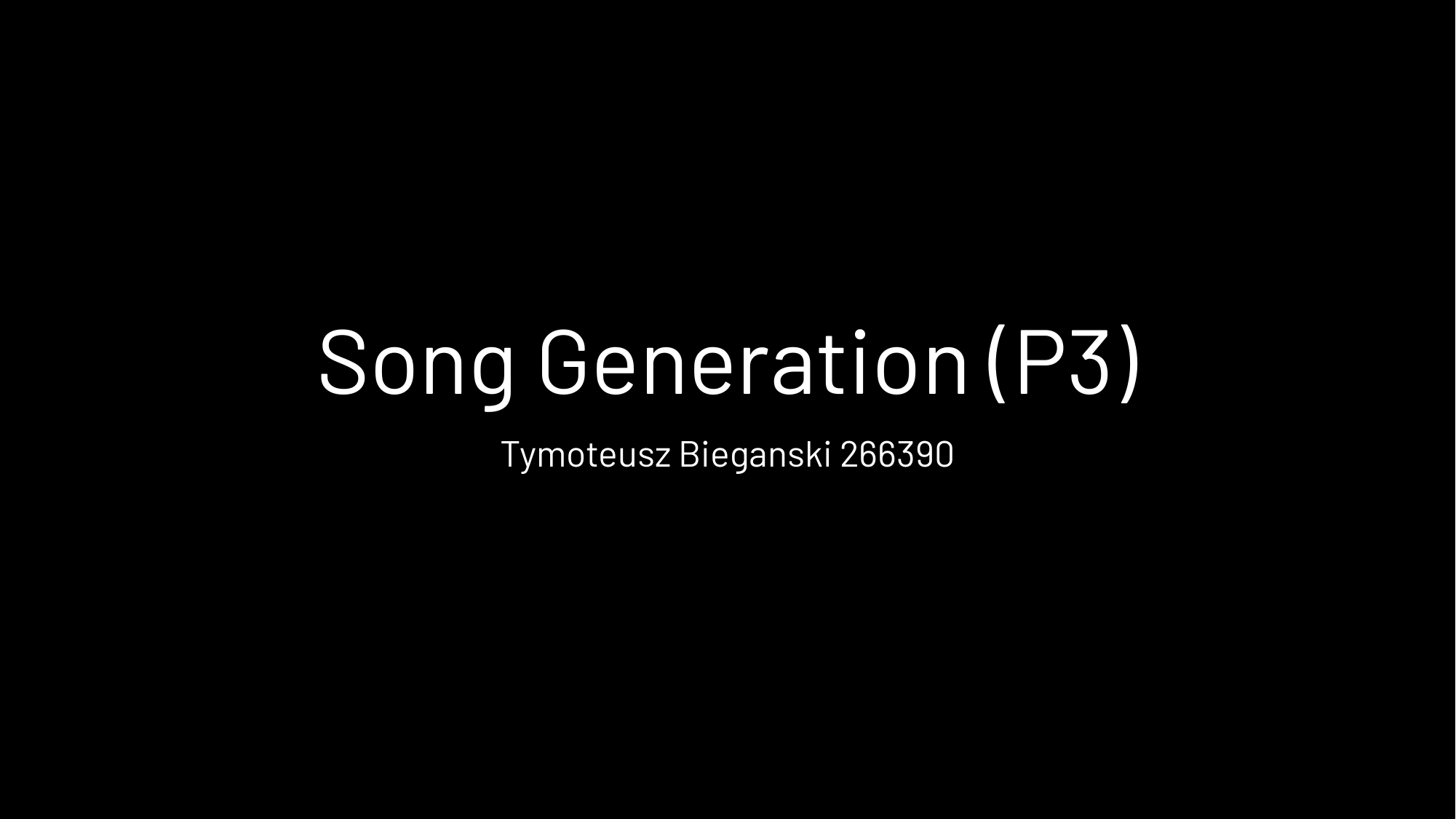

# Song Generation (P3)
Tymoteusz Bieganski 266390